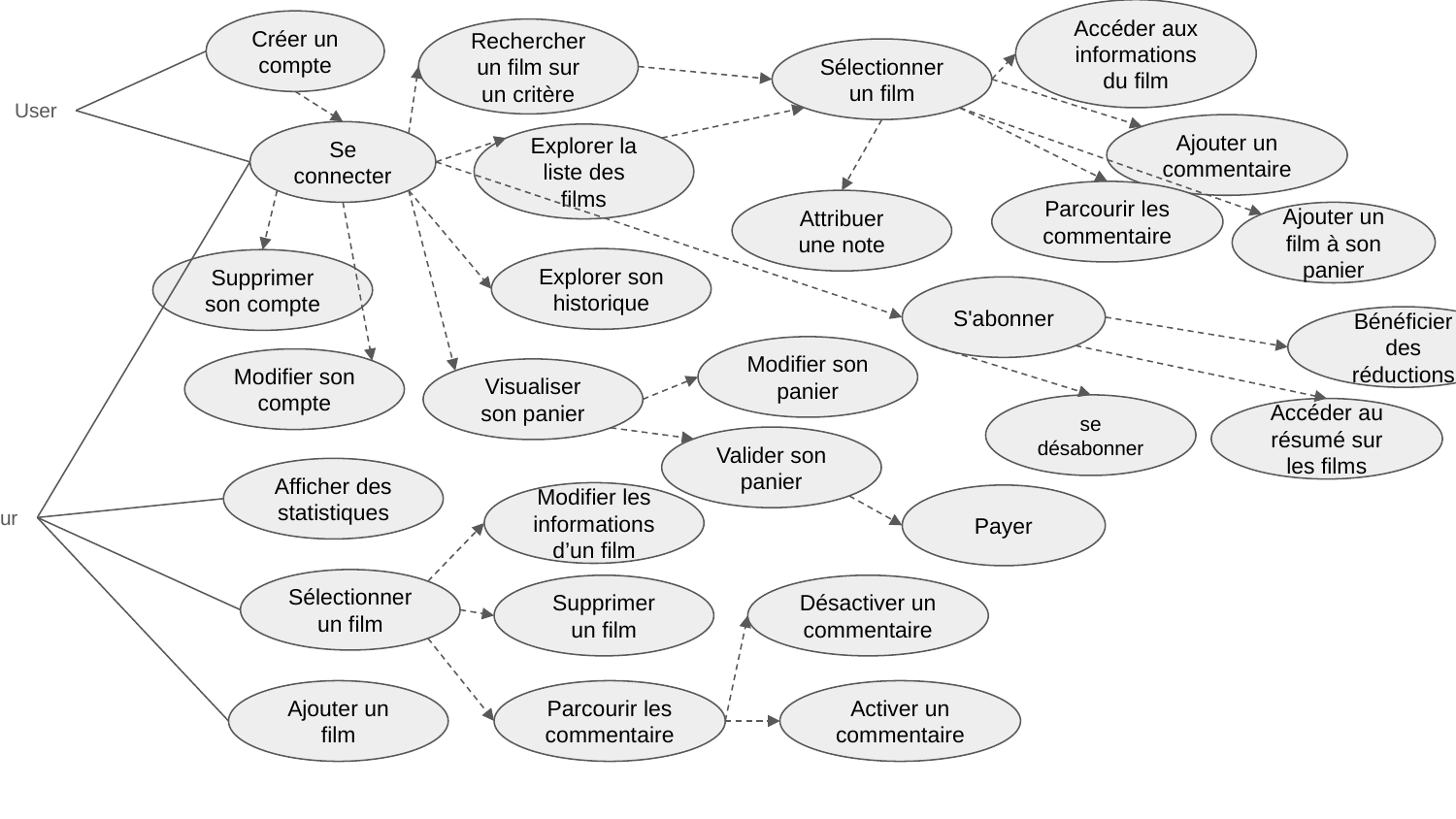

Accéder aux informations du film
Créer un compte
Rechercher un film sur un critère
Sélectionner un film
User
Ajouter un commentaire
Se connecter
Explorer la liste des films
Parcourir les commentaire
Attribuer une note
Ajouter un film à son panier
Explorer son historique
Supprimer son compte
S'abonner
Bénéficier des réductions
Modifier son panier
Modifier son compte
Visualiser son panier

se désabonner
Accéder au résumé sur les films
Valider son panier
Afficher des statistiques
Modifier les informations d’un film
Payer
Administrateur
Sélectionner un film
Désactiver un commentaire
Supprimer un film
Ajouter un film
Parcourir les commentaire
Activer un commentaire